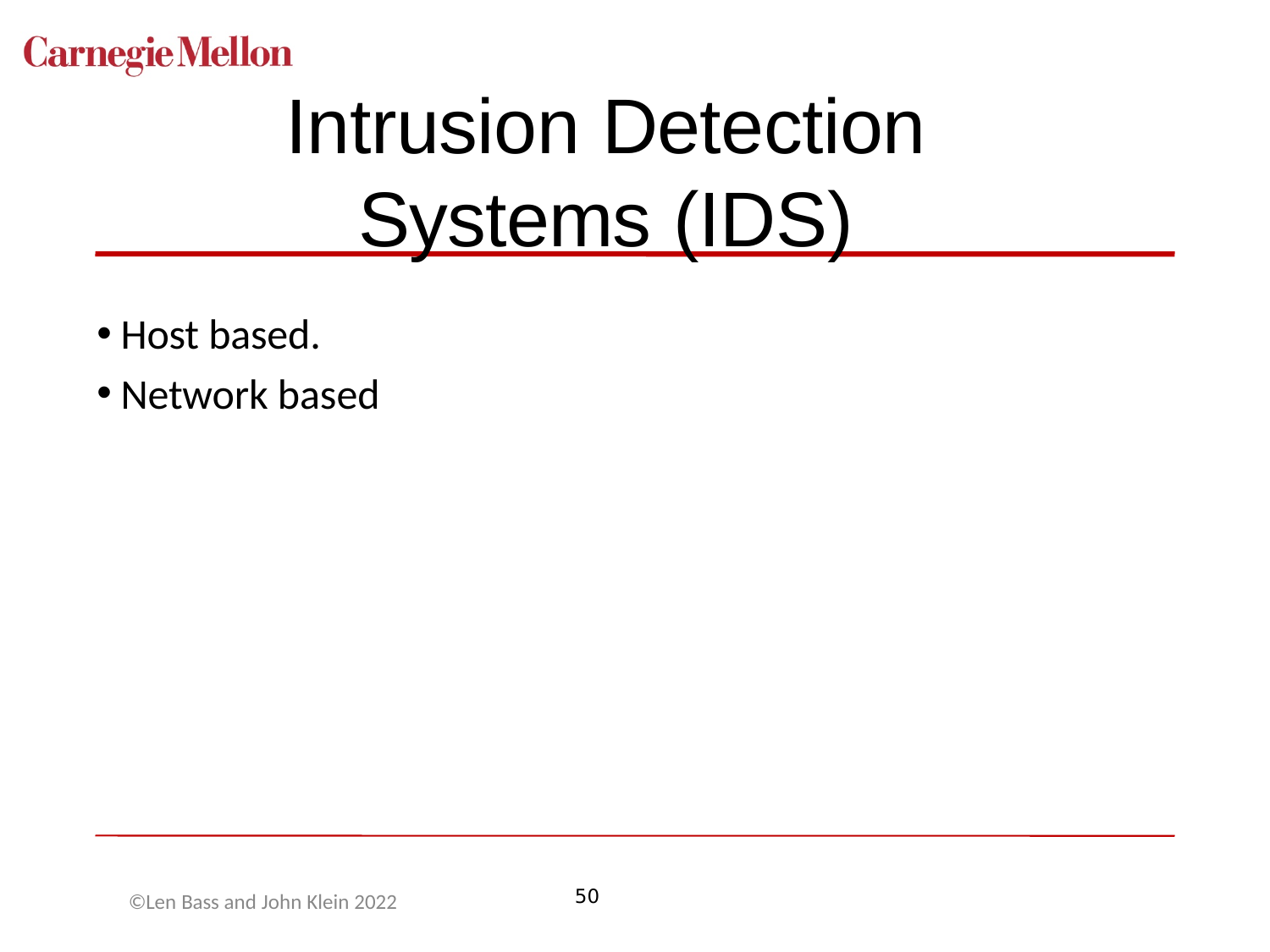

# Intrusion Detection Systems (IDS)
Host based.
Network based
©Len Bass and John Klein 2022
50